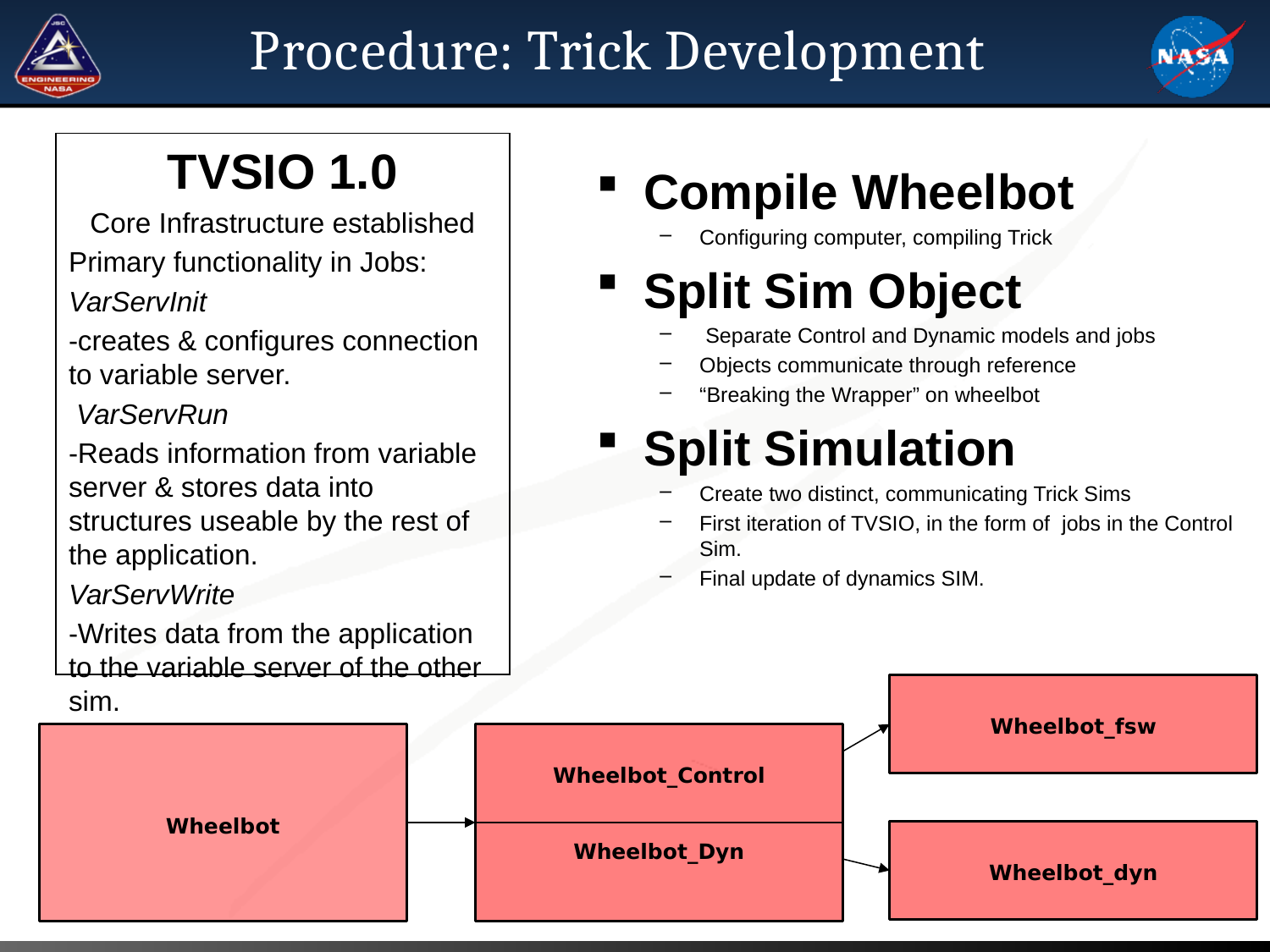

# Procedure: Trick Development
TVSIO 1.0
Core Infrastructure established
Primary functionality in Jobs:
VarServInit
-creates & configures connection to variable server.
 VarServRun
-Reads information from variable server & stores data into structures useable by the rest of the application.
VarServWrite
-Writes data from the application to the variable server of the other sim.

Compile Wheelbot
Configuring computer, compiling Trick
Split Sim Object
 Separate Control and Dynamic models and jobs
Objects communicate through reference
“Breaking the Wrapper” on wheelbot
Split Simulation
Create two distinct, communicating Trick Sims
First iteration of TVSIO, in the form of  jobs in the Control Sim.
Final update of dynamics SIM.

Wheelbot_fsw

Wheelbot

Wheelbot_Control

Wheelbot_Dyn

Wheelbot_dyn